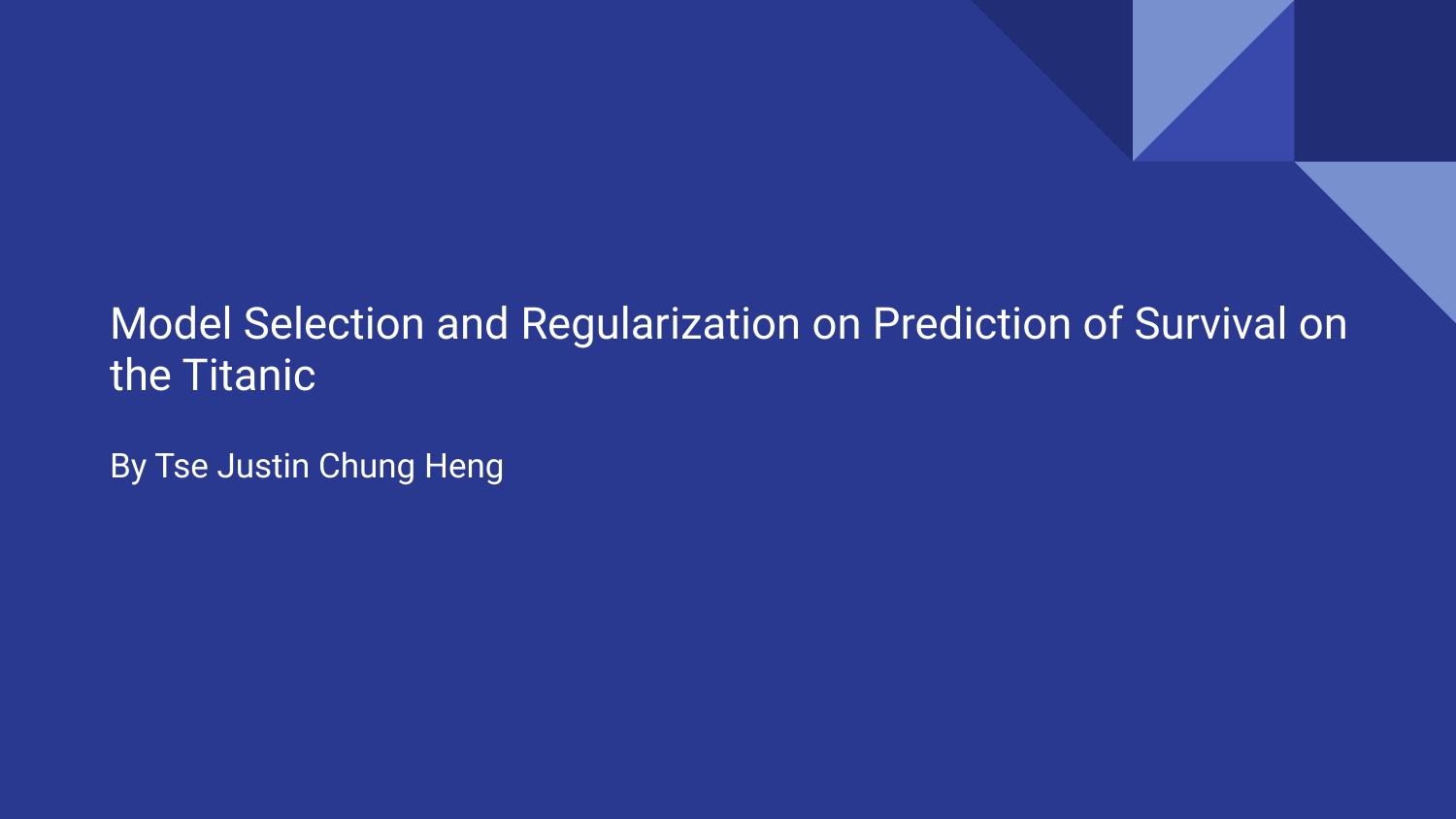

# Model Selection and Regularization on Prediction of Survival on the Titanic
By Tse Justin Chung Heng